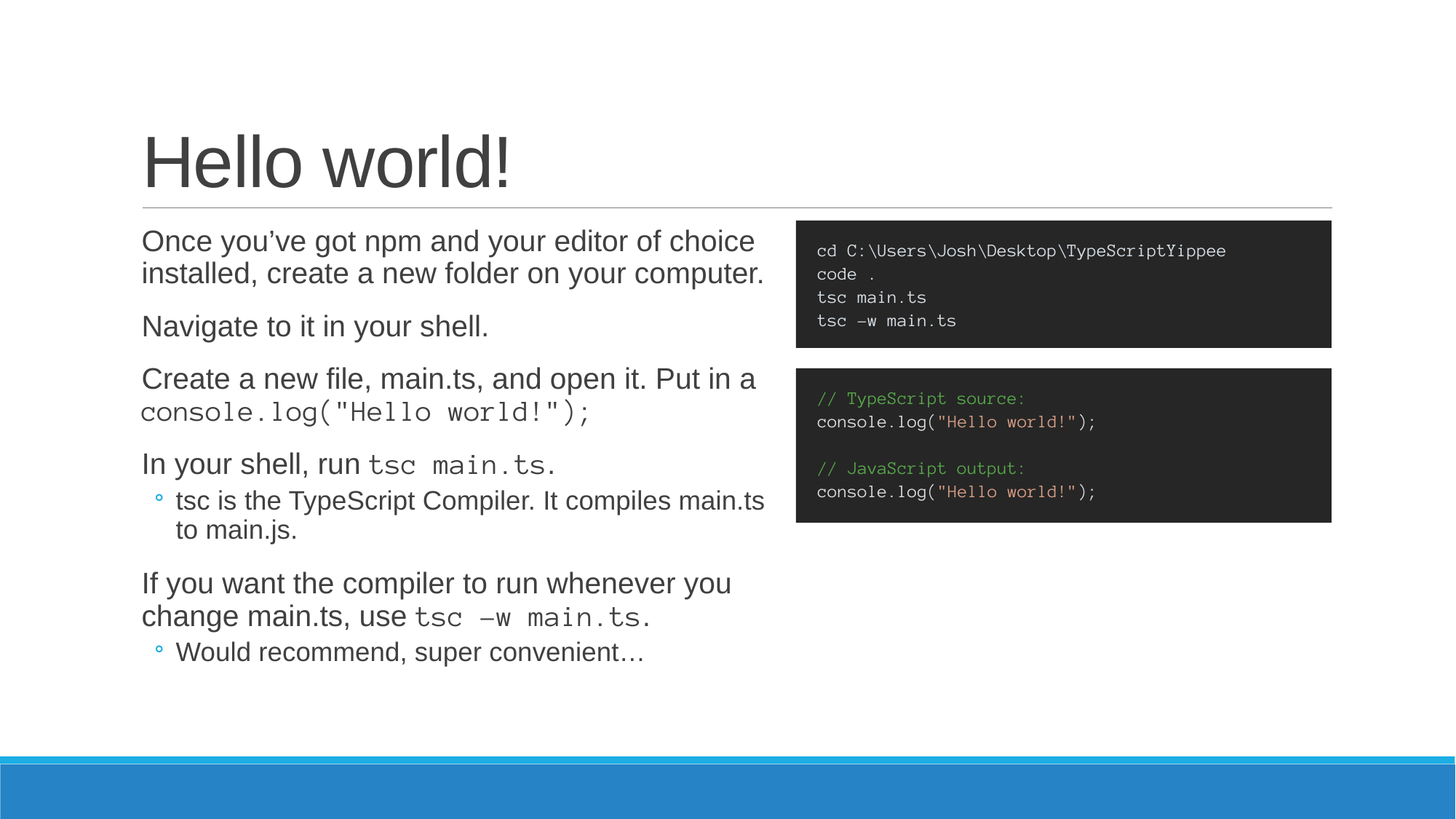

# Hello world!
Once you’ve got npm and your editor of choice installed, create a new folder on your computer.
Navigate to it in your shell.
Create a new file, main.ts, and open it. Put in a console.log("Hello world!");
In your shell, run tsc main.ts.
tsc is the TypeScript Compiler. It compiles main.ts to main.js.
If you want the compiler to run whenever you change main.ts, use tsc –w main.ts.
Would recommend, super convenient…

cd C:\Users\Josh\Desktop\TypeScriptYippee
code .
tsc main.ts
tsc –w main.ts
// TypeScript source:
console.log("Hello world!");

// JavaScript output:
console.log("Hello world!");